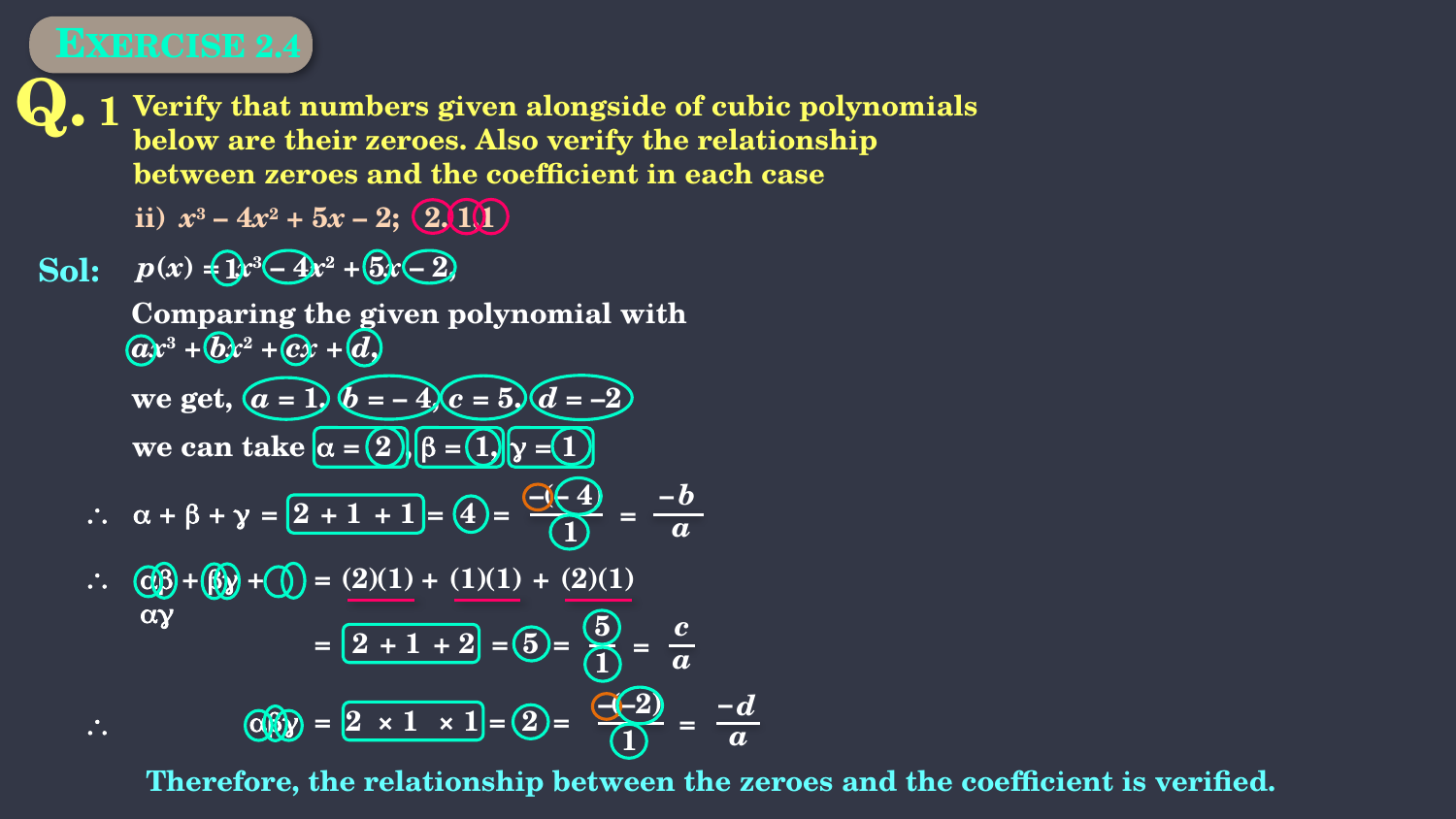

Q. 1
Verify that numbers given alongside of cubic polynomials below are their zeroes.
Also verify the relationship between the zeroes and the coefficient in each case
Can be given as home work
3 Marks
EXERCISE 2.4

Q. 1
Verify that numbers given alongside of cubic polynomials
below are their zeroes. Also verify the relationship
between zeroes and the coefficient in each case
ii)
x3 – 4x2 + 5x – 2;   2, 1,1

p(x) =  x3 – 4x2 + 5x – 2,
Sol:

1
Comparing the given polynomial with ax3 + bx2 + cx + d,

we get,
a = 1,
b = – 4,
c = 5,
d = –2

we can take
α =
2
, β =
1,
γ =
1

–
(– 4)
–
b

∴
α + β + γ
=
2
+ 1
+ 1
=
4
=
=

a
1

∴
αβ + βγ + αγ
=
(2)
(1)
+
(1)
(1)
+
(2)
(1)

5
c

=
2
+ 1
+ 2
=
5
=
=

a
1

–
(–2)
–
d

αβγ
=
2
× 1
× 1
=
2
=
=
∴

a
1

Therefore, the relationship between the zeroes and the coefficient is verified.